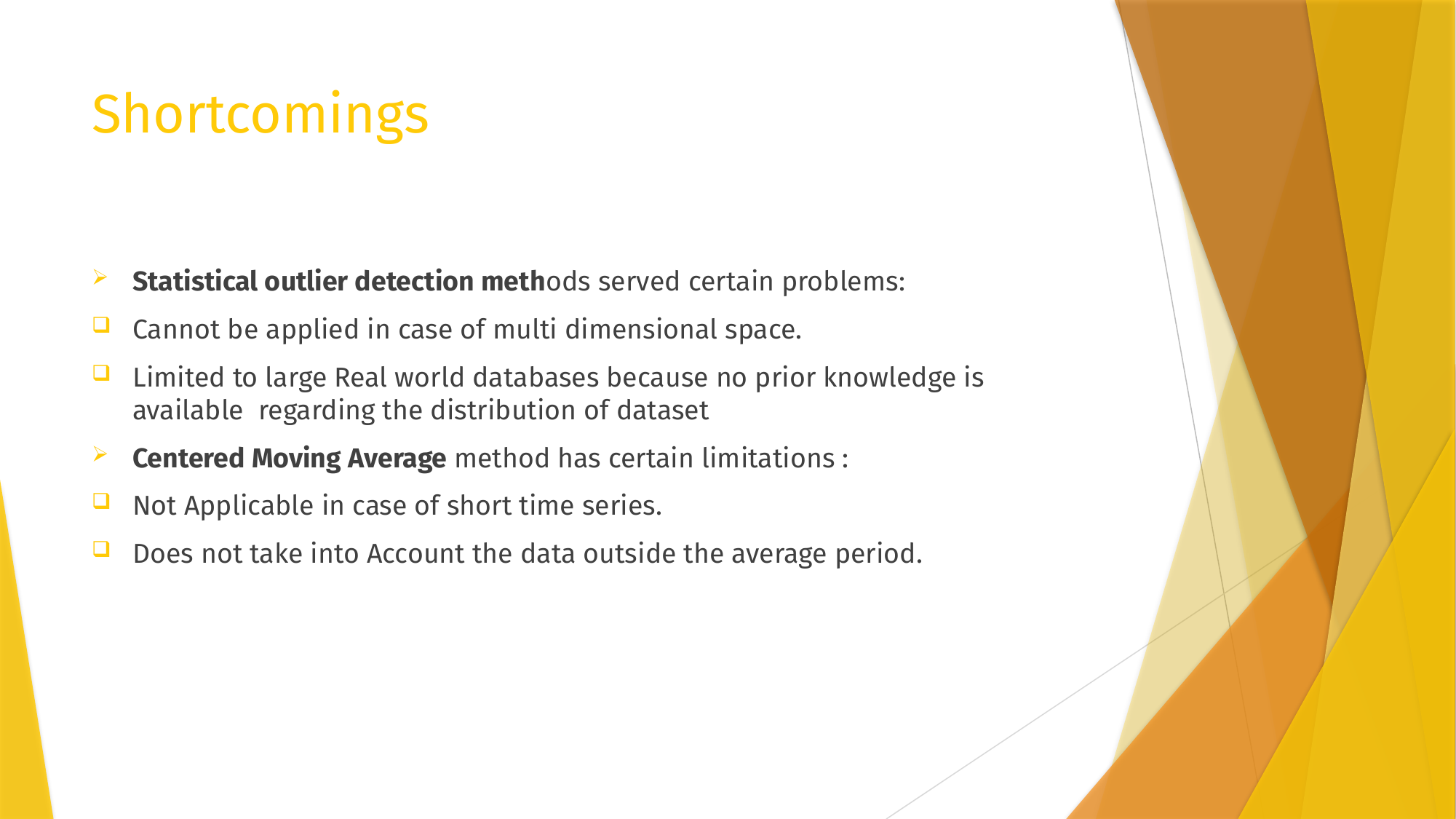

# Shortcomings
Statistical outlier detection methods served certain problems:
Cannot be applied in case of multi dimensional space.
Limited to large Real world databases because no prior knowledge is available  regarding the distribution of dataset
Centered Moving Average method has certain limitations :
Not Applicable in case of short time series.
Does not take into Account the data outside the average period.